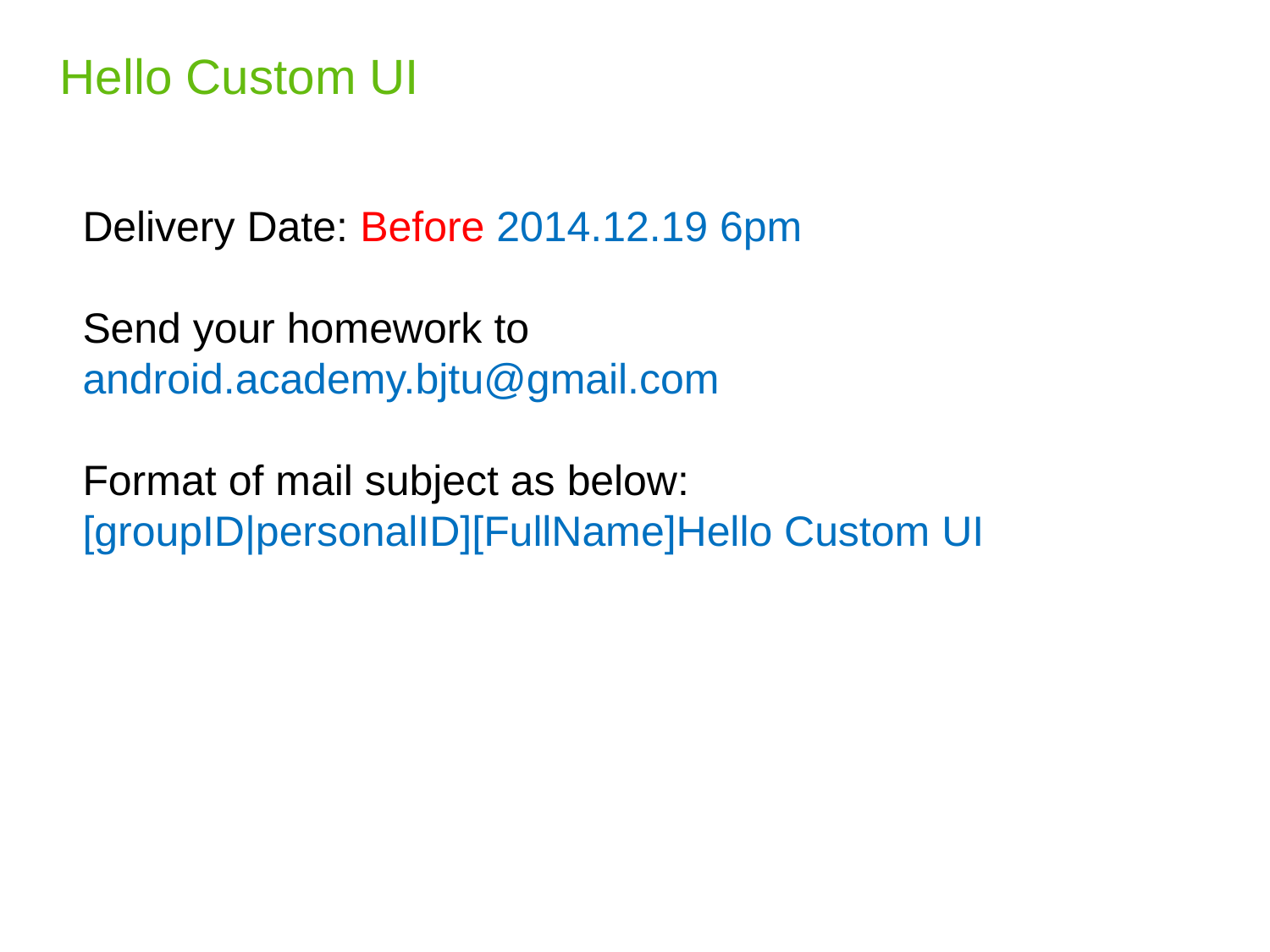

# Hello Custom UI
Delivery Date: Before 2014.12.19 6pm

Send your homework to
android.academy.bjtu@gmail.com

Format of mail subject as below:
[groupID|personalID][FullName]Hello Custom UI